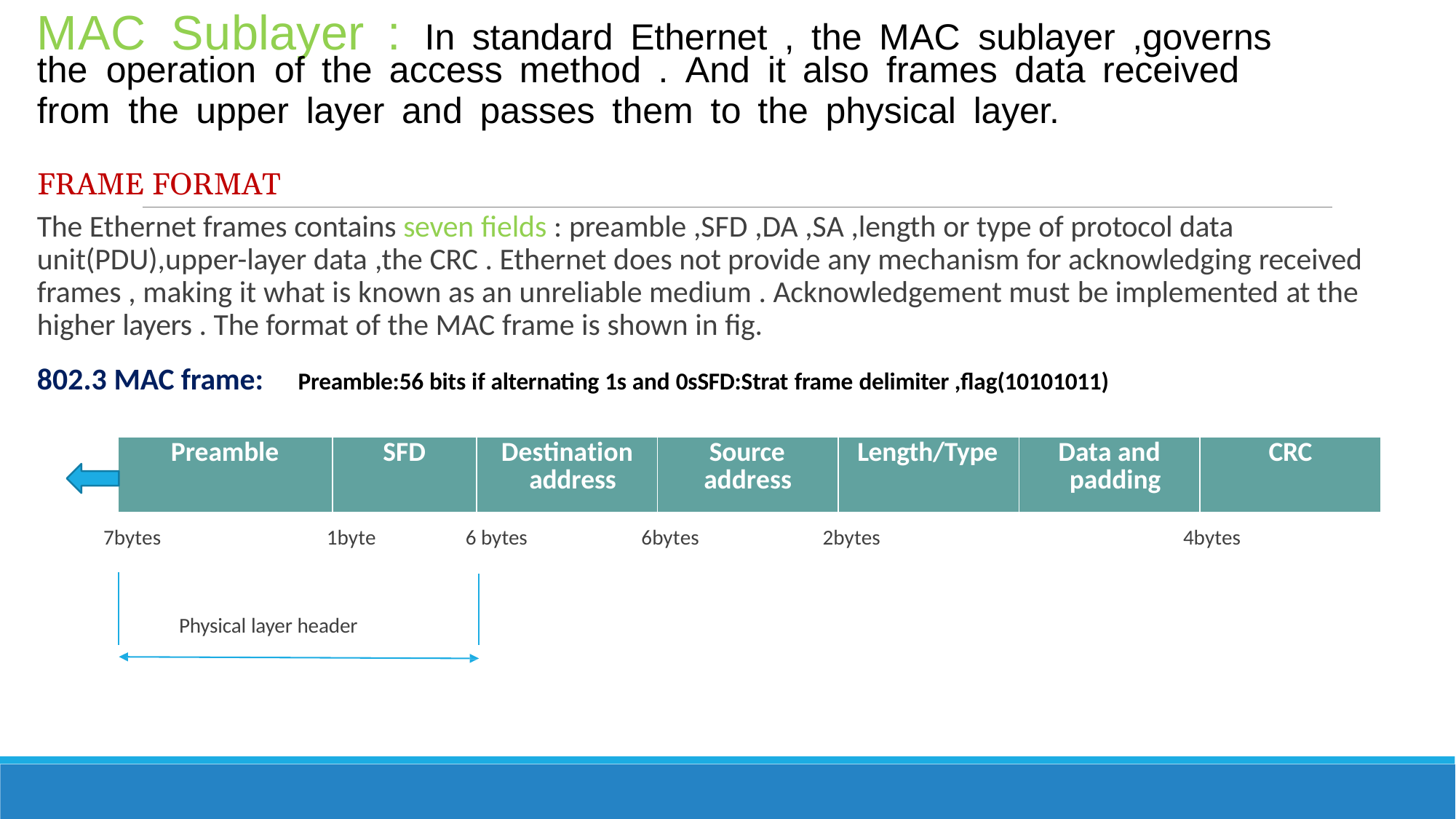

# MAC	Sublayer	:	In	standard	Ethernet	,	the	MAC	sublayer	,governs
the	operation	of	the	access	method	.	And	it	also	frames	data	received
from	the	upper	layer	and	passes	them	to	the	physical	layer.
FRAME FORMAT
The Ethernet frames contains seven fields : preamble ,SFD ,DA ,SA ,length or type of protocol data  unit(PDU),upper-layer data ,the CRC . Ethernet does not provide any mechanism for acknowledging received  frames , making it what is known as an unreliable medium . Acknowledgement must be implemented at the  higher layers . The format of the MAC frame is shown in fig.

802.3 MAC frame:
Preamble:56 bits if alternating 1s and 0sSFD:Strat frame delimiter ,flag(10101011)
| Preamble | SFD | Destination address | Source address | Length/Type | Data and padding | CRC |
| --- | --- | --- | --- | --- | --- | --- |

7bytes
1byte
6 bytes
6bytes
2bytes
4bytes

Physical layer header